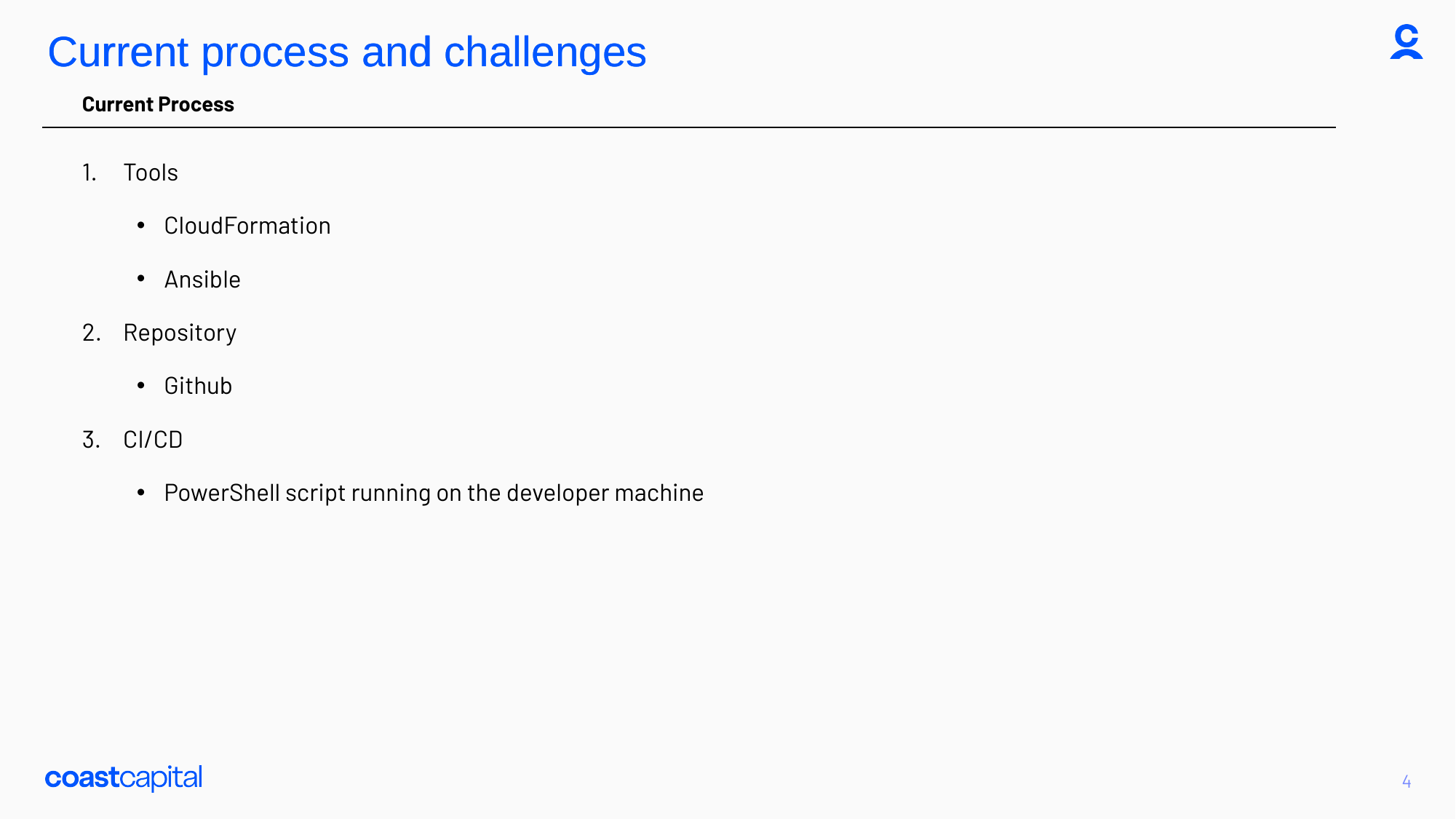

# Current process and challenges
Current process and challenges
Current Process
Tools
CloudFormation
Ansible
Repository
Github
CI/CD
PowerShell script running on the developer machine
4